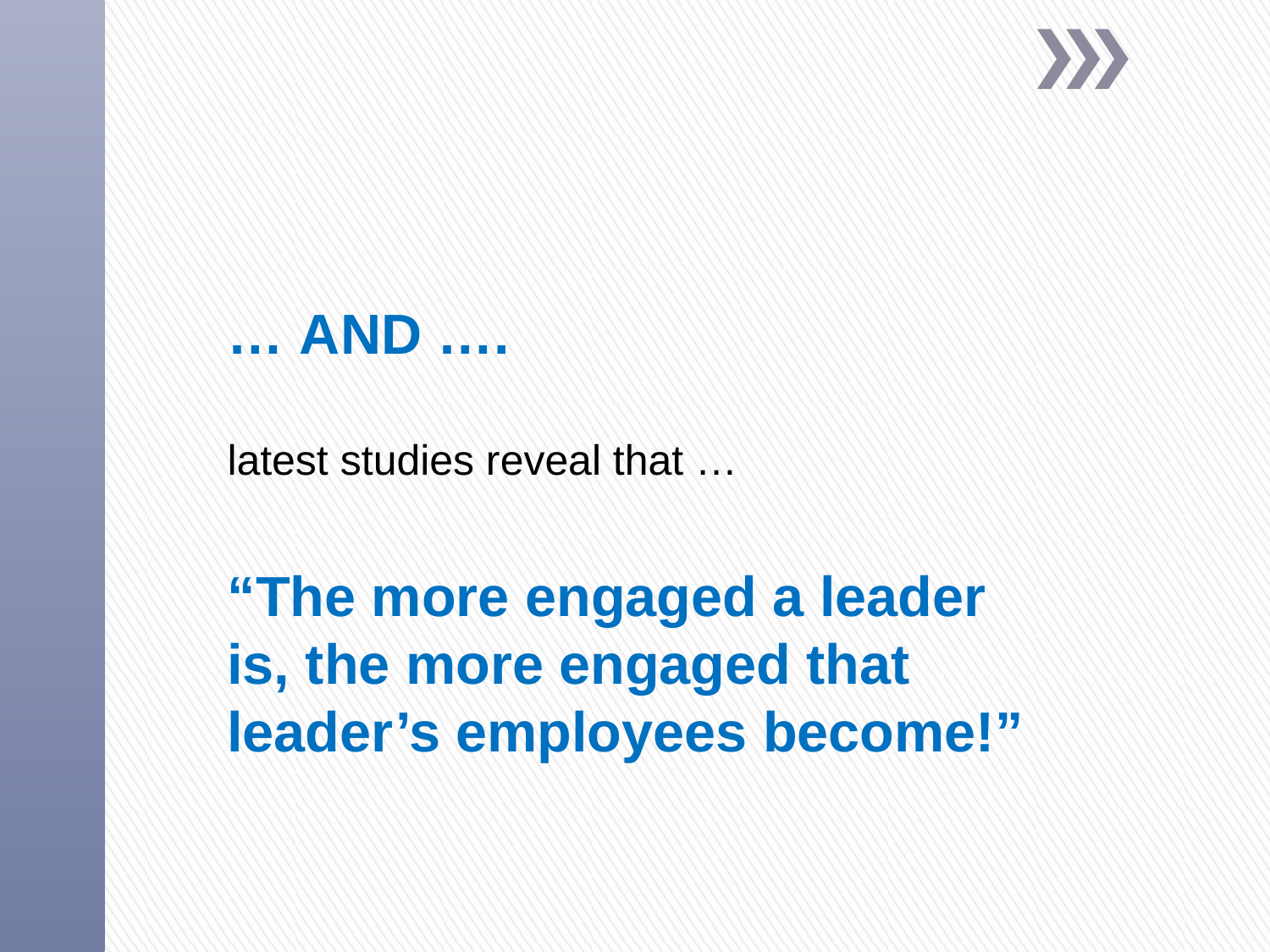

… AND ….

latest studies reveal that …

“The more engaged a leader is, the more engaged that leader’s employees become!”